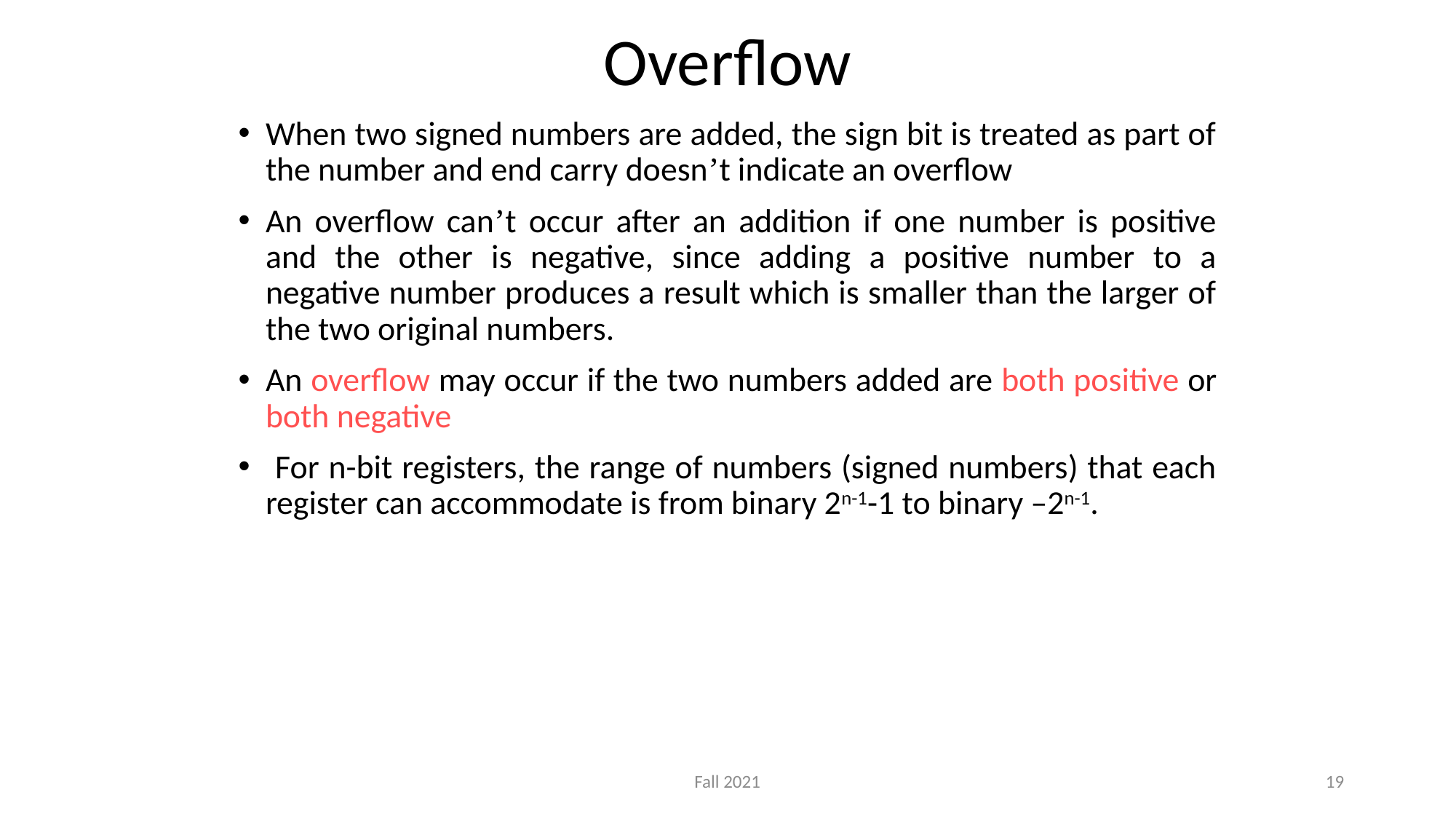

# Overflow
When two signed numbers are added, the sign bit is treated as part of the number and end carry doesn’t indicate an overflow
An overflow can’t occur after an addition if one number is positive and the other is negative, since adding a positive number to a negative number produces a result which is smaller than the larger of the two original numbers.
An overflow may occur if the two numbers added are both positive or both negative
 For n-bit registers, the range of numbers (signed numbers) that each register can accommodate is from binary 2n-1-1 to binary –2n-1.
Fall 2021
19